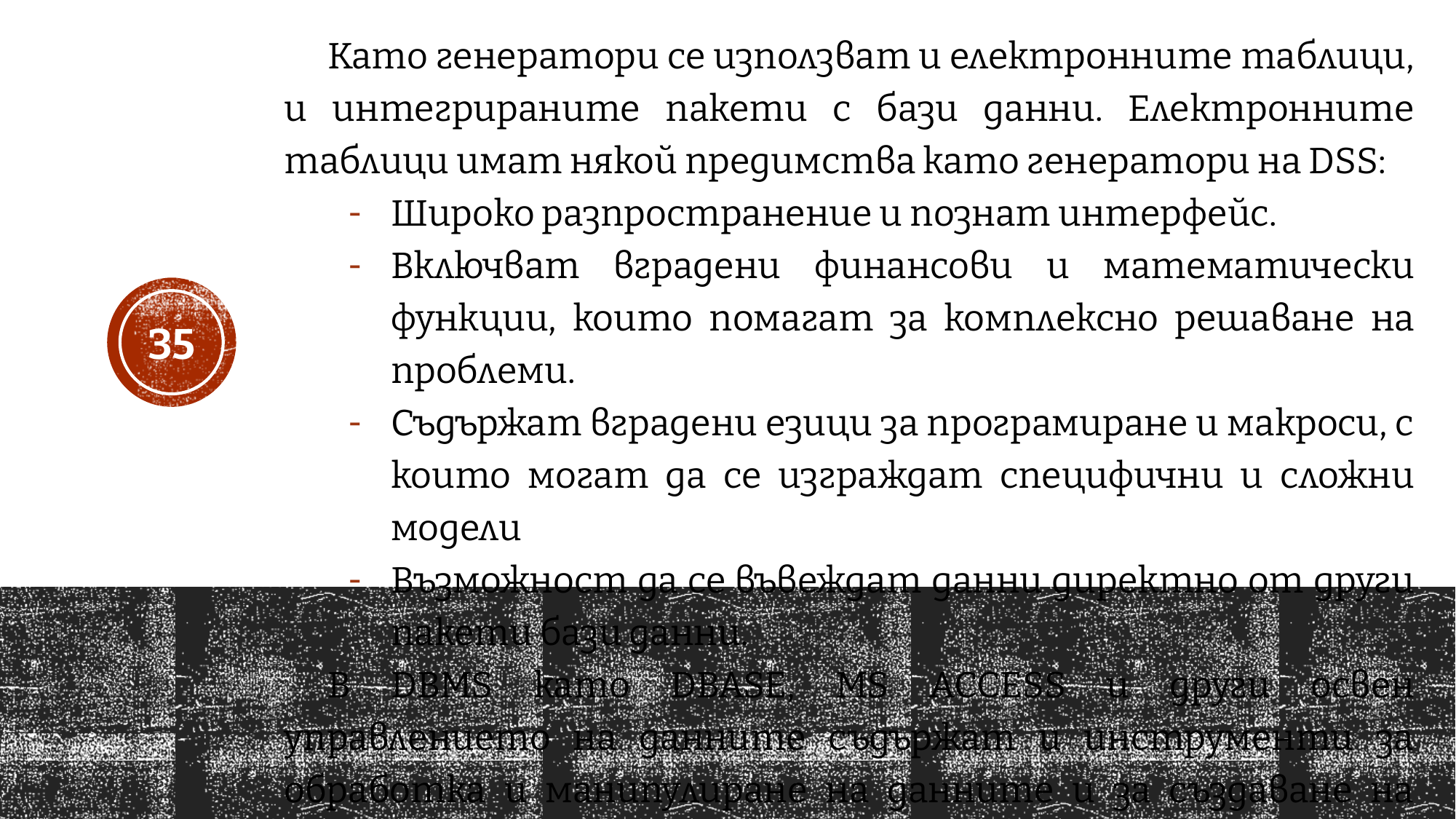

Като генератори се използват и електронните таблици, и интегрираните пакети с бази данни. Електронните таблици имат някой предимства като генератори на DSS:
Широко разпространение и познат интерфейс.
Включват вградени финансови и математически функции, които помагат за комплексно решаване на проблеми.
Съдържат вградени езици за програмиране и макроси, с които могат да се изграждат специфични и сложни модели
Възможност да се въвеждат данни директно от други пакети бази данни.
В DBMS като DBASE, MS ACCESS и други освен управлението на данните съдържат и инструменти за обработка и манипулиране на данните и за създаване на модели.

35